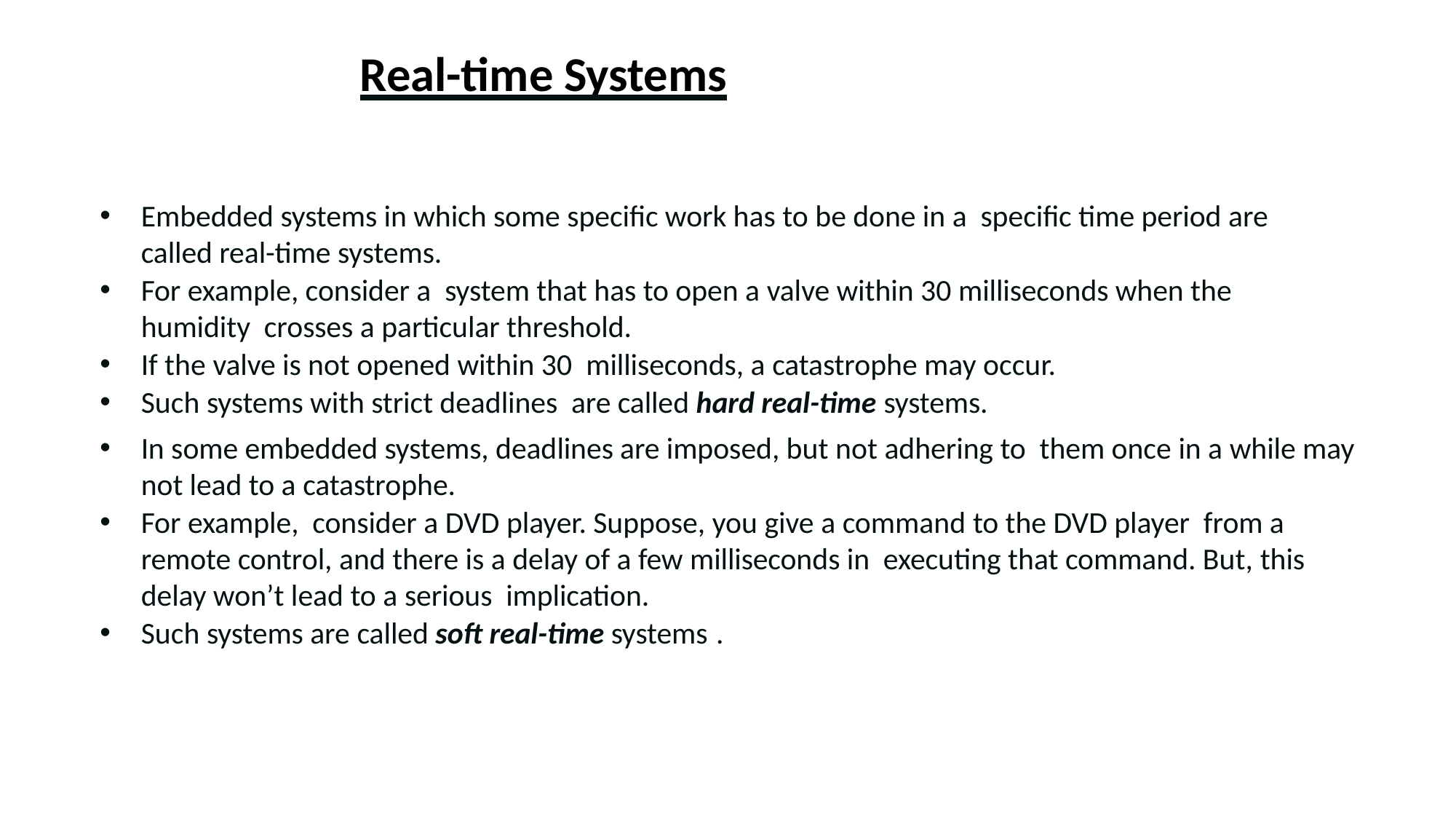

Real-time Systems
Embedded systems in which some specific work has to be done in a  specific time period are called real-time systems.
For example, consider a  system that has to open a valve within 30 milliseconds when the humidity  crosses a particular threshold.
If the valve is not opened within 30  milliseconds, a catastrophe may occur.
Such systems with strict deadlines  are called hard real-time systems.
In some embedded systems, deadlines are imposed, but not adhering to  them once in a while may not lead to a catastrophe.
For example,  consider a DVD player. Suppose, you give a command to the DVD player  from a remote control, and there is a delay of a few milliseconds in  executing that command. But, this delay won’t lead to a serious  implication.
Such systems are called soft real-time systems .